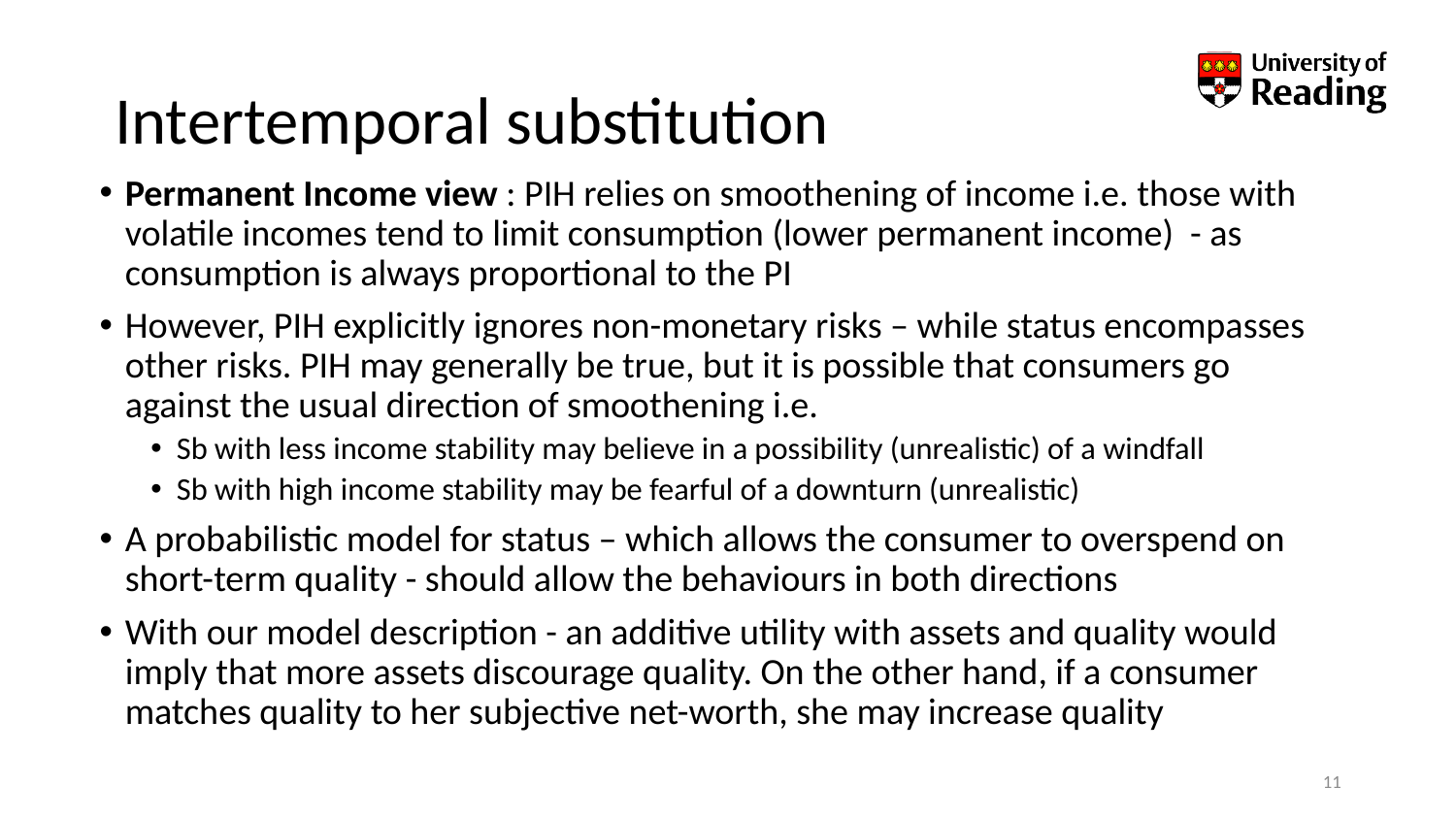

# Intertemporal substitution
Permanent Income view : PIH relies on smoothening of income i.e. those with volatile incomes tend to limit consumption (lower permanent income)  - as consumption is always proportional to the PI
However, PIH explicitly ignores non-monetary risks – while status encompasses other risks. PIH may generally be true, but it is possible that consumers go against the usual direction of smoothening i.e.
Sb with less income stability may believe in a possibility (unrealistic) of a windfall
Sb with high income stability may be fearful of a downturn (unrealistic)
A probabilistic model for status – which allows the consumer to overspend on short-term quality - should allow the behaviours in both directions
With our model description - an additive utility with assets and quality would imply that more assets discourage quality. On the other hand, if a consumer matches quality to her subjective net-worth, she may increase quality
11